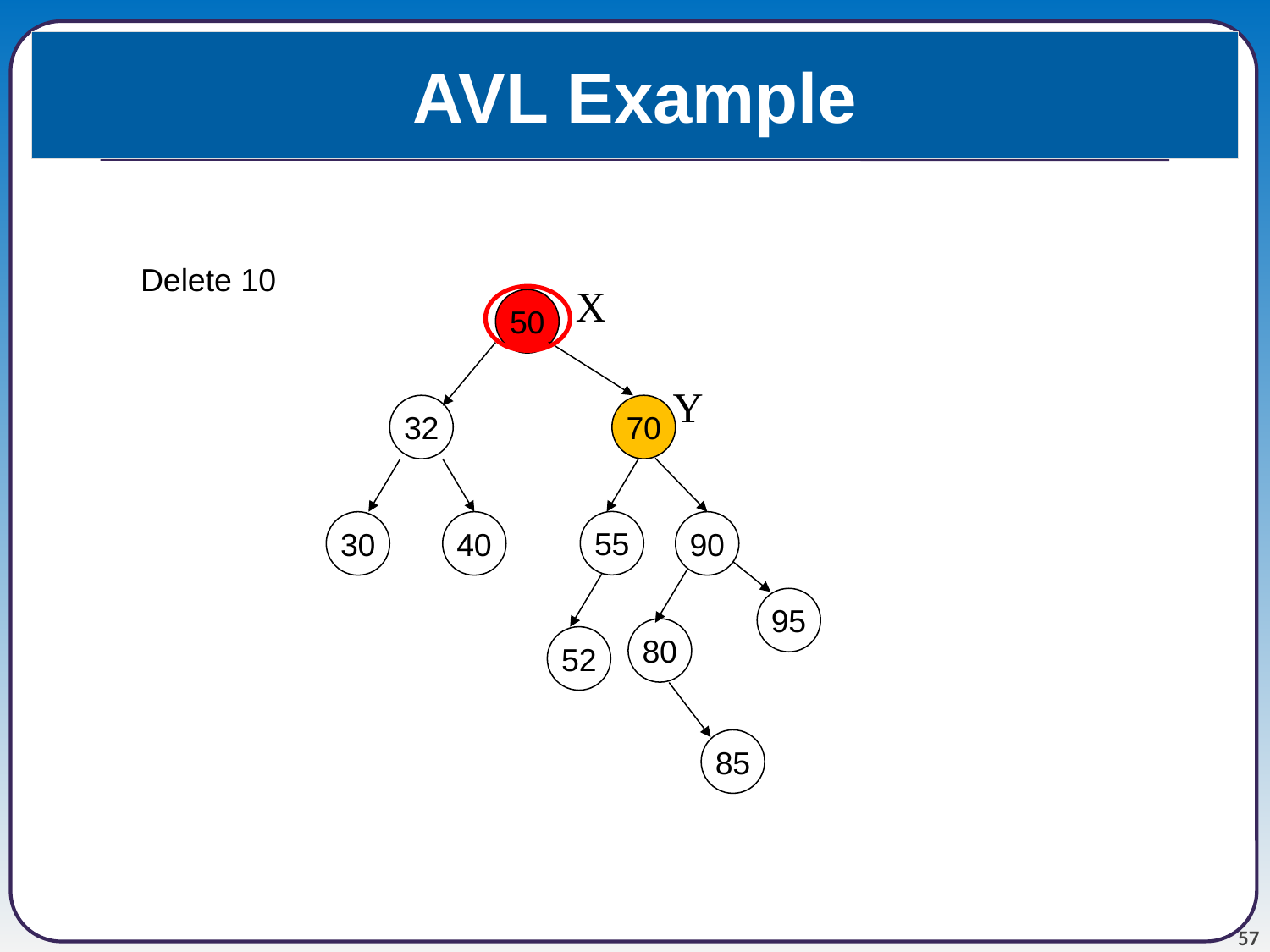

# AVL Example
Delete 10
X

50

Y
32
70

55
30
40
90

95
80
52

85